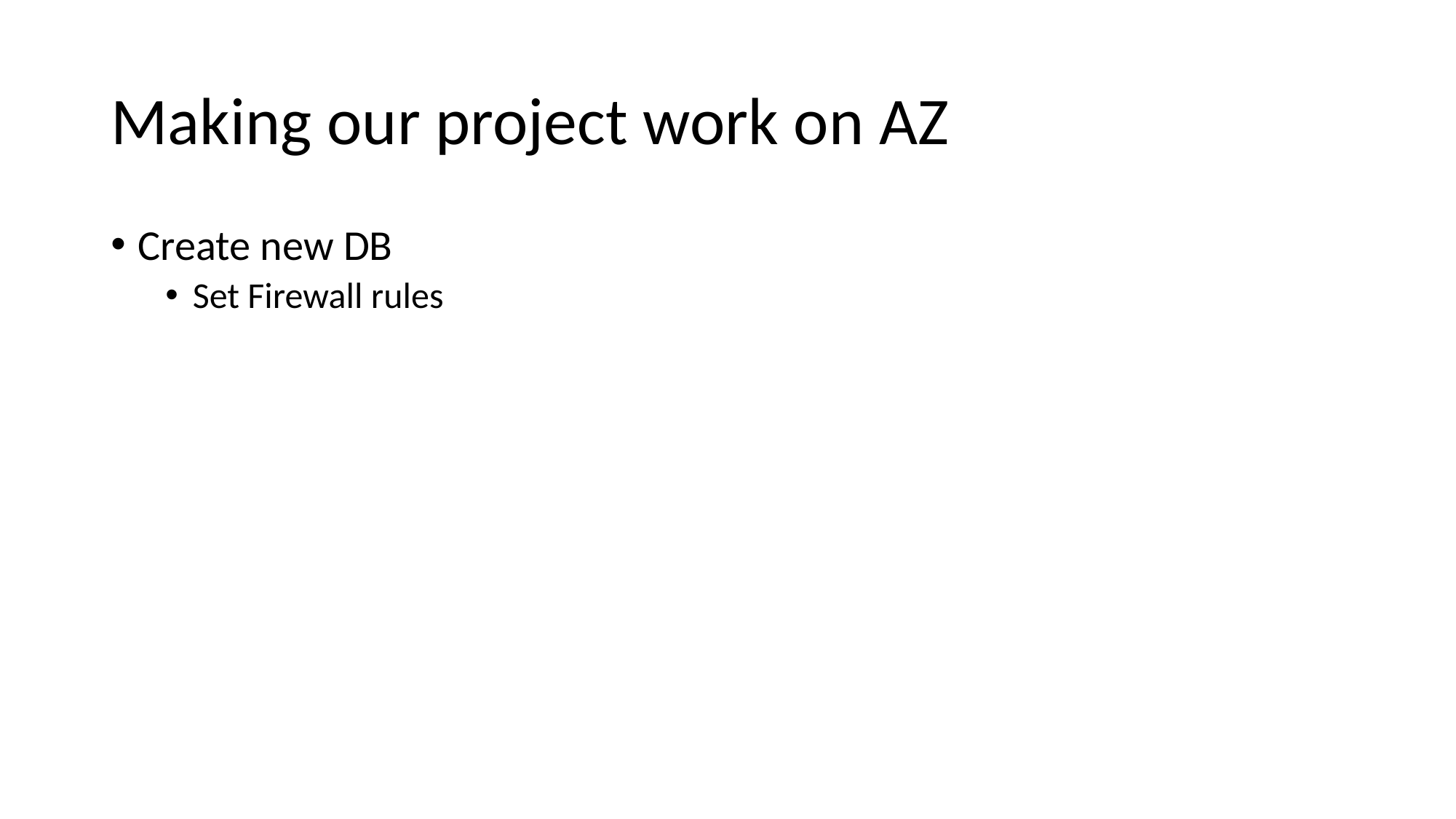

# Making our project work on AZ
Create new DB
Set Firewall rules